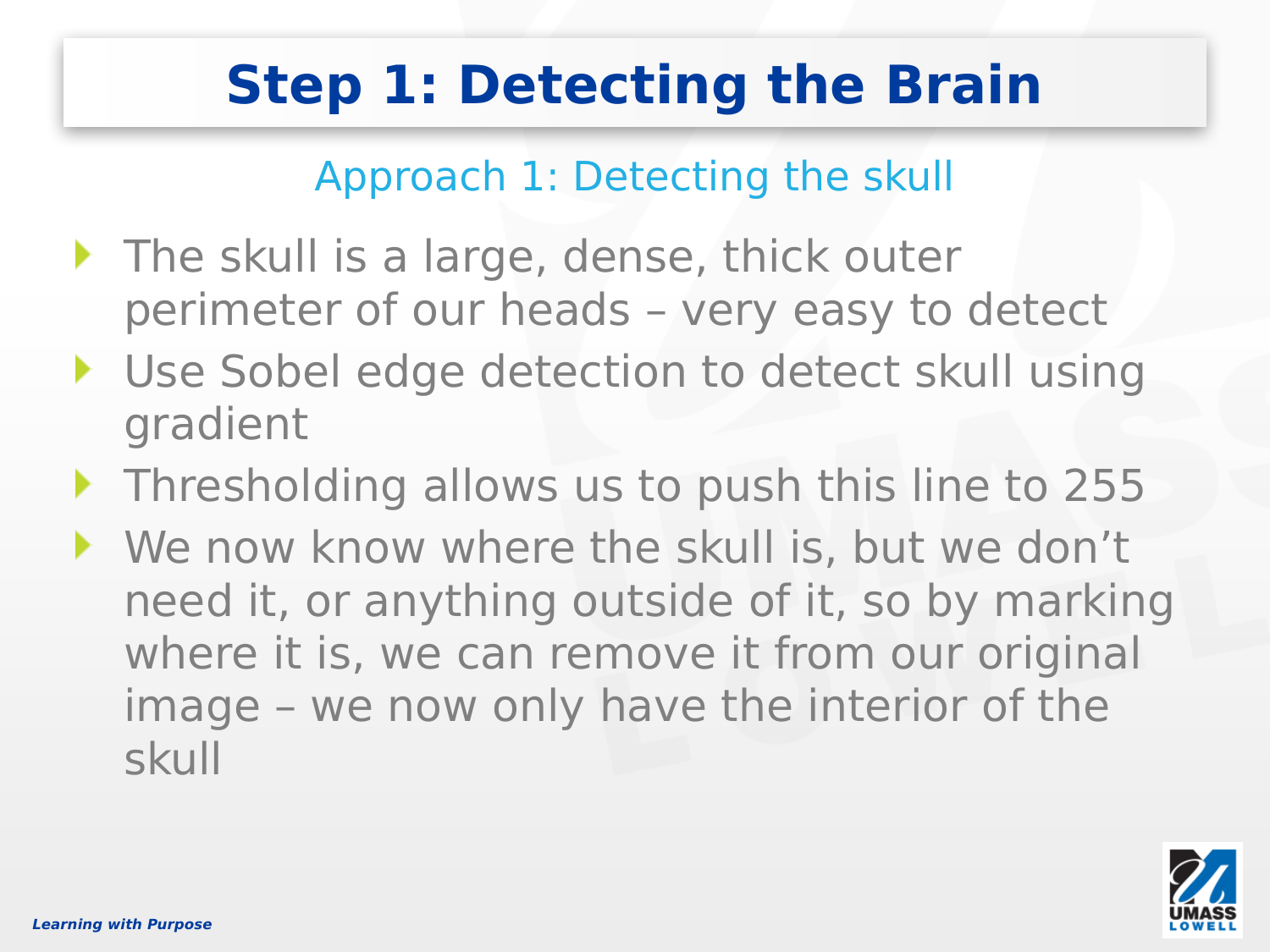

# Step 1: Detecting the Brain
Approach 1: Detecting the skull
The skull is a large, dense, thick outer perimeter of our heads – very easy to detect
Use Sobel edge detection to detect skull using gradient
Thresholding allows us to push this line to 255
We now know where the skull is, but we don’t need it, or anything outside of it, so by marking where it is, we can remove it from our original image – we now only have the interior of the skull